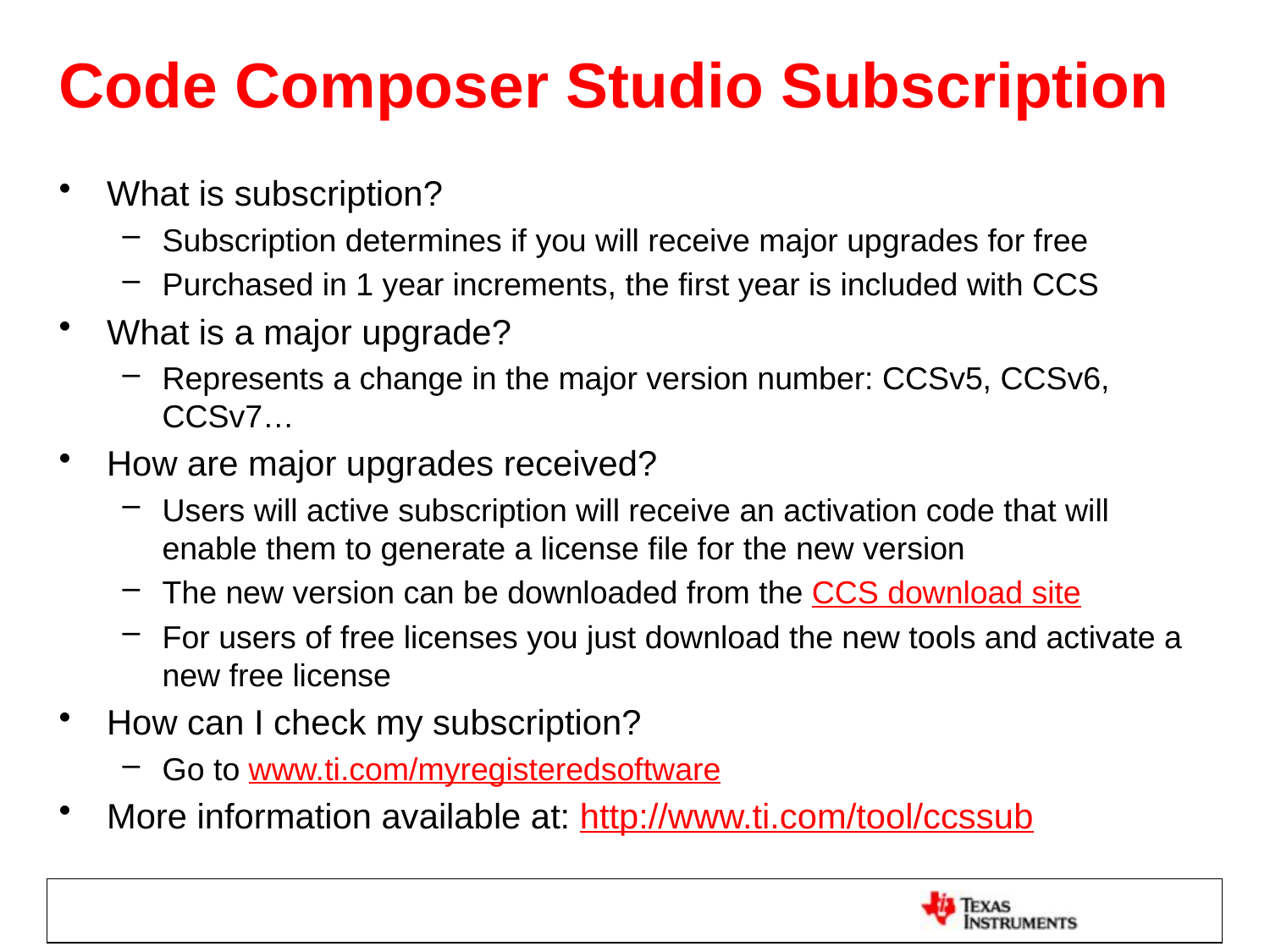

# Code Composer Studio Subscription
What is subscription?
Subscription determines if you will receive major upgrades for free
Purchased in 1 year increments, the first year is included with CCS
What is a major upgrade?
Represents a change in the major version number: CCSv5, CCSv6, CCSv7…
How are major upgrades received?
Users will active subscription will receive an activation code that will enable them to generate a license file for the new version
The new version can be downloaded from the CCS download site
For users of free licenses you just download the new tools and activate a new free license
How can I check my subscription?
Go to www.ti.com/myregisteredsoftware
More information available at: http://www.ti.com/tool/ccssub